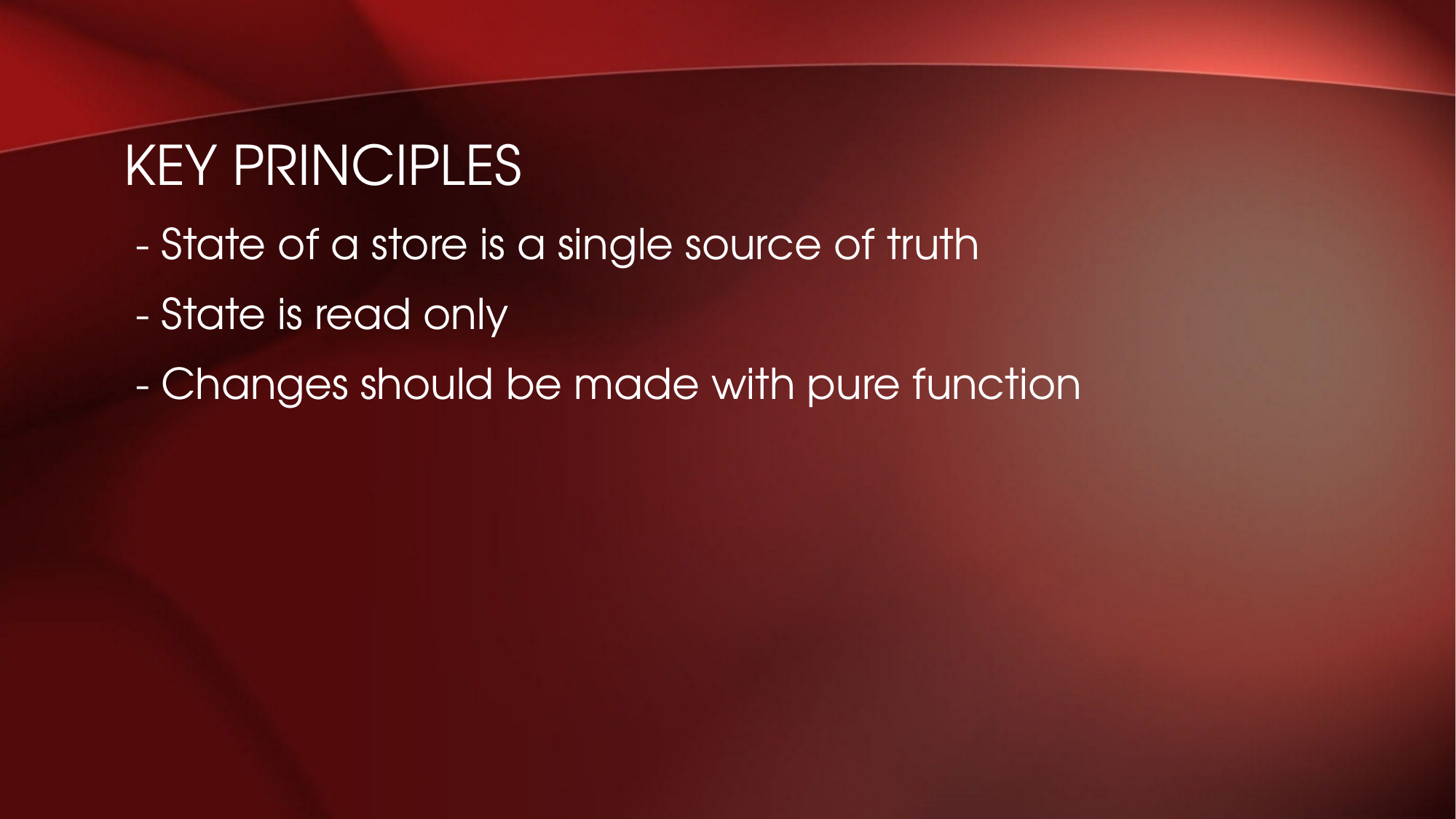

# Key Principles
 - State of a store is a single source of truth
 - State is read only
 - Changes should be made with pure function